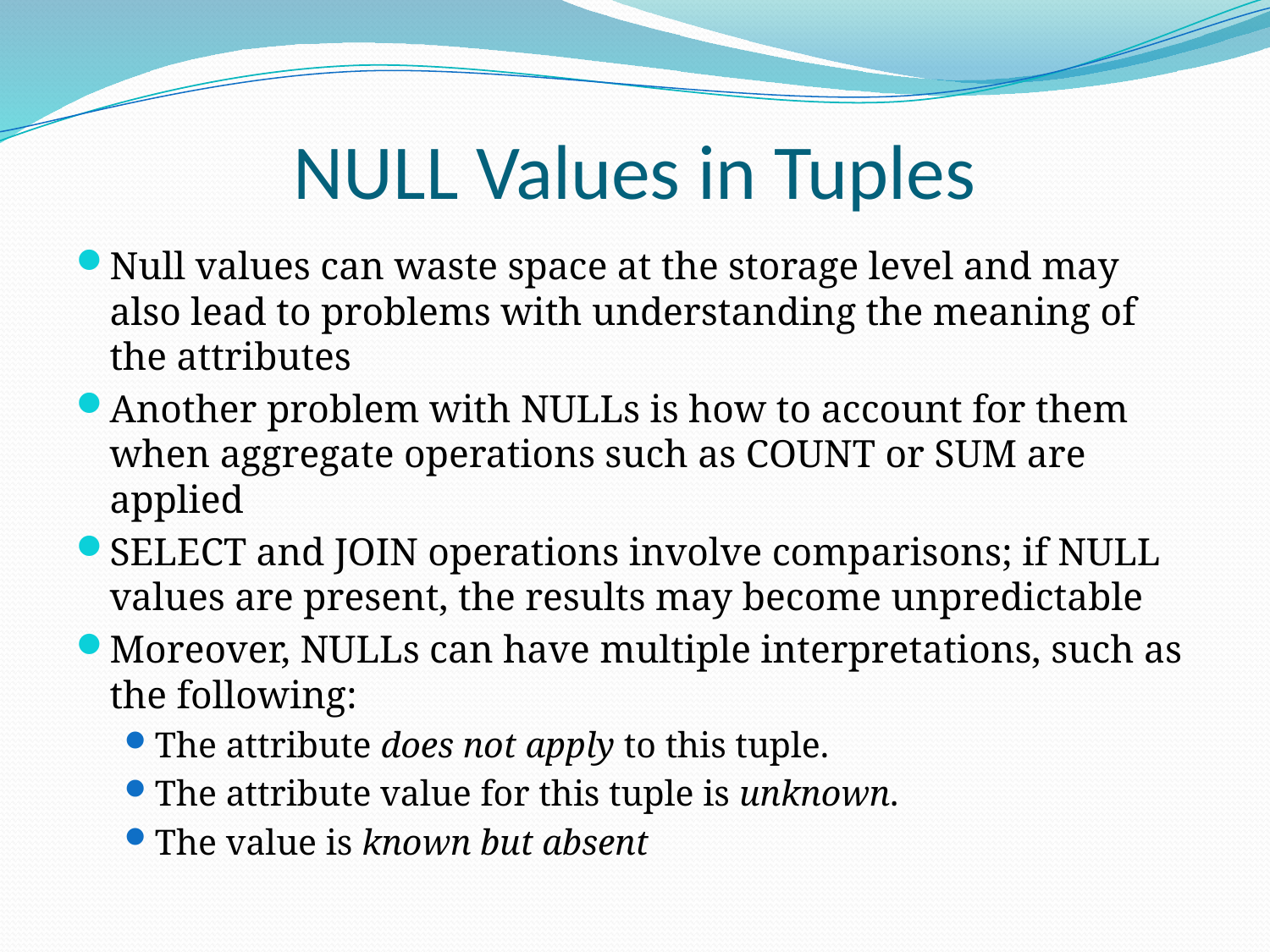

# NULL Values in Tuples
Null values can waste space at the storage level and may also lead to problems with understanding the meaning of the attributes
Another problem with NULLs is how to account for them when aggregate operations such as COUNT or SUM are applied
SELECT and JOIN operations involve comparisons; if NULL values are present, the results may become unpredictable
Moreover, NULLs can have multiple interpretations, such as the following:
The attribute does not apply to this tuple.
The attribute value for this tuple is unknown.
The value is known but absent